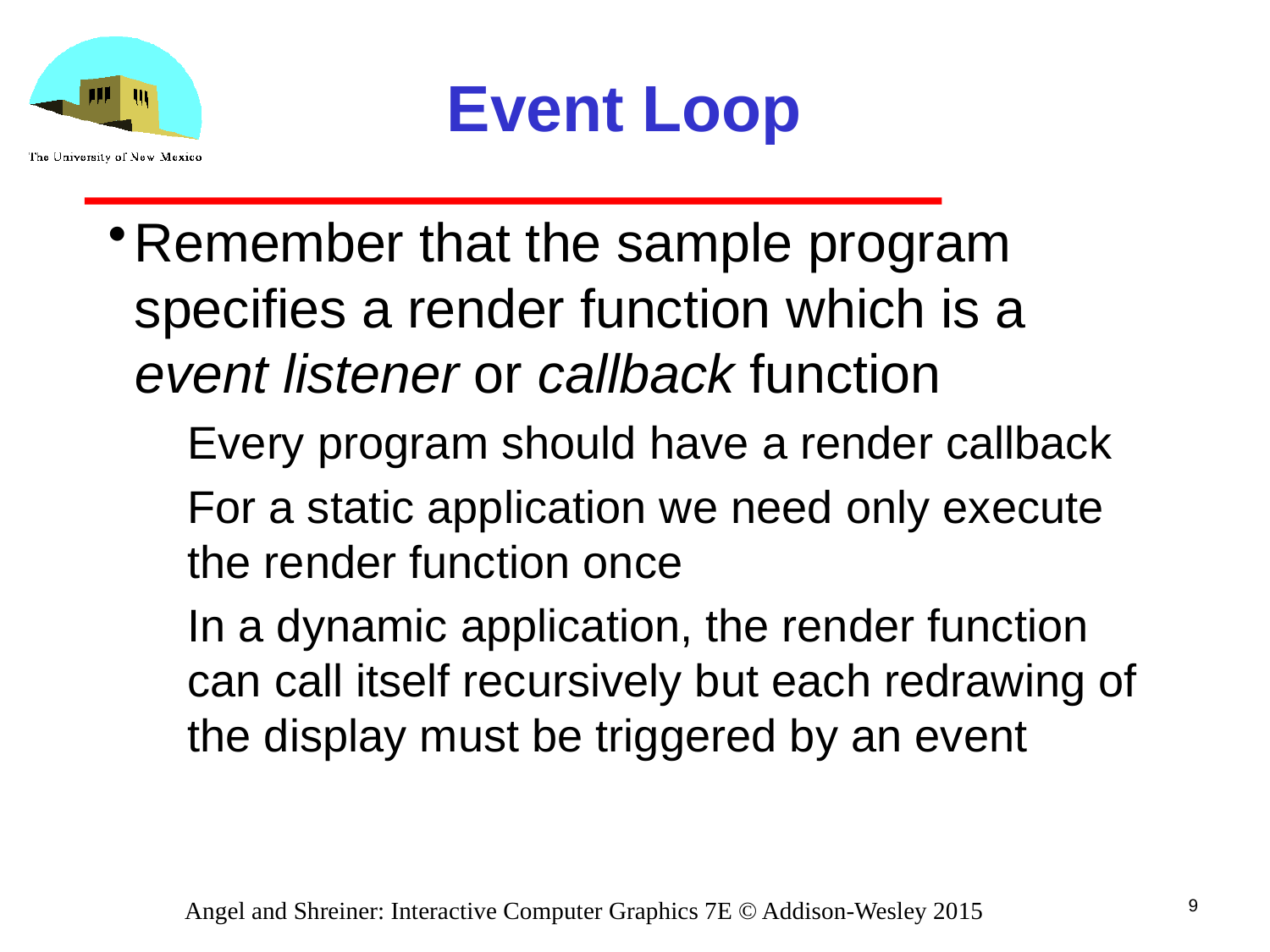

# Event Loop
Remember that the sample program specifies a render function which is a event listener or callback function
Every program should have a render callback
For a static application we need only execute the render function once
In a dynamic application, the render function can call itself recursively but each redrawing of the display must be triggered by an event
9
Angel and Shreiner: Interactive Computer Graphics 7E © Addison-Wesley 2015